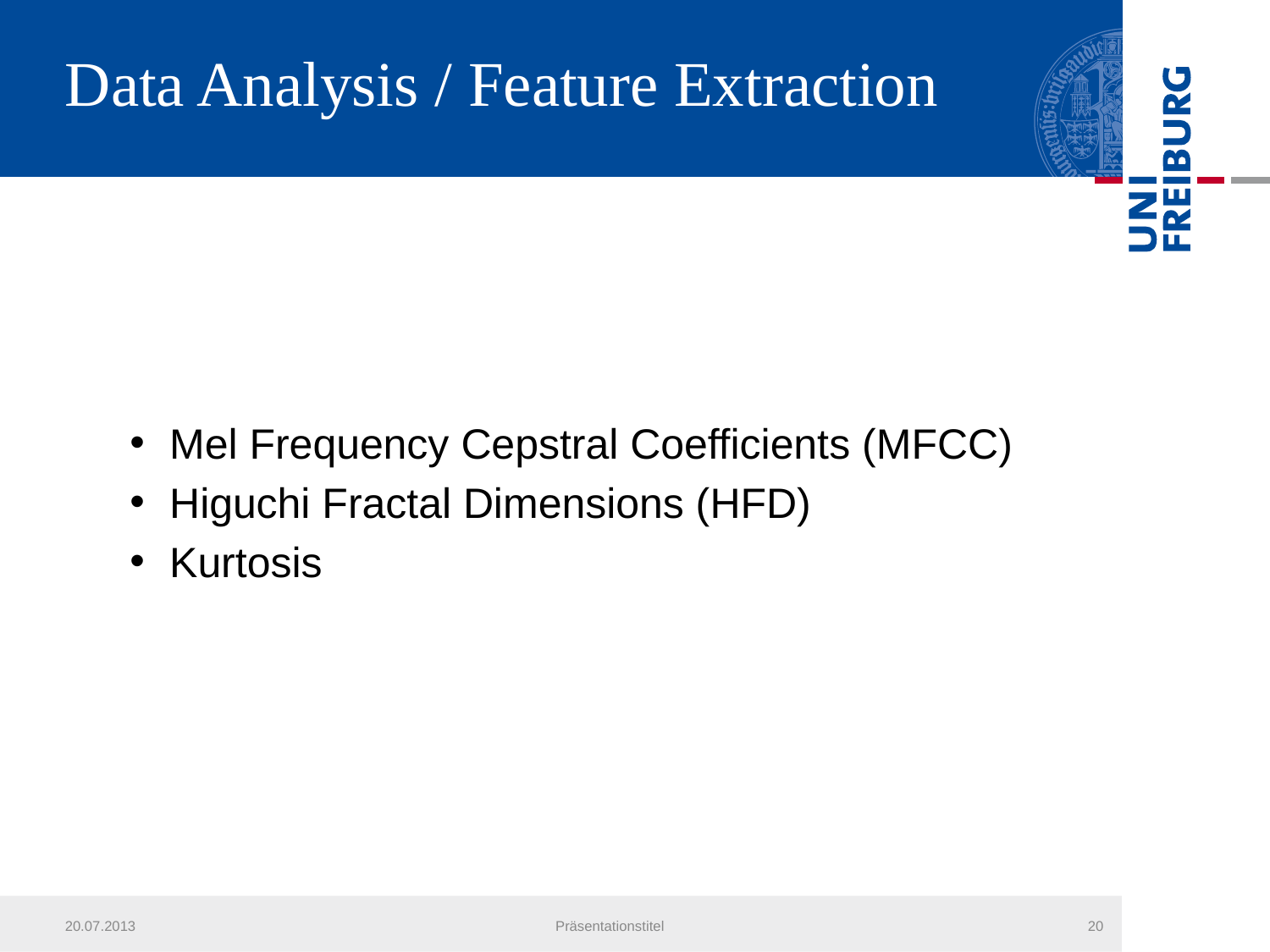

# Data Analysis / Feature Extraction

Mel Frequency Cepstral Coefficients (MFCC)
Higuchi Fractal Dimensions (HFD)
Kurtosis

20.07.2013
Präsentationstitel
20